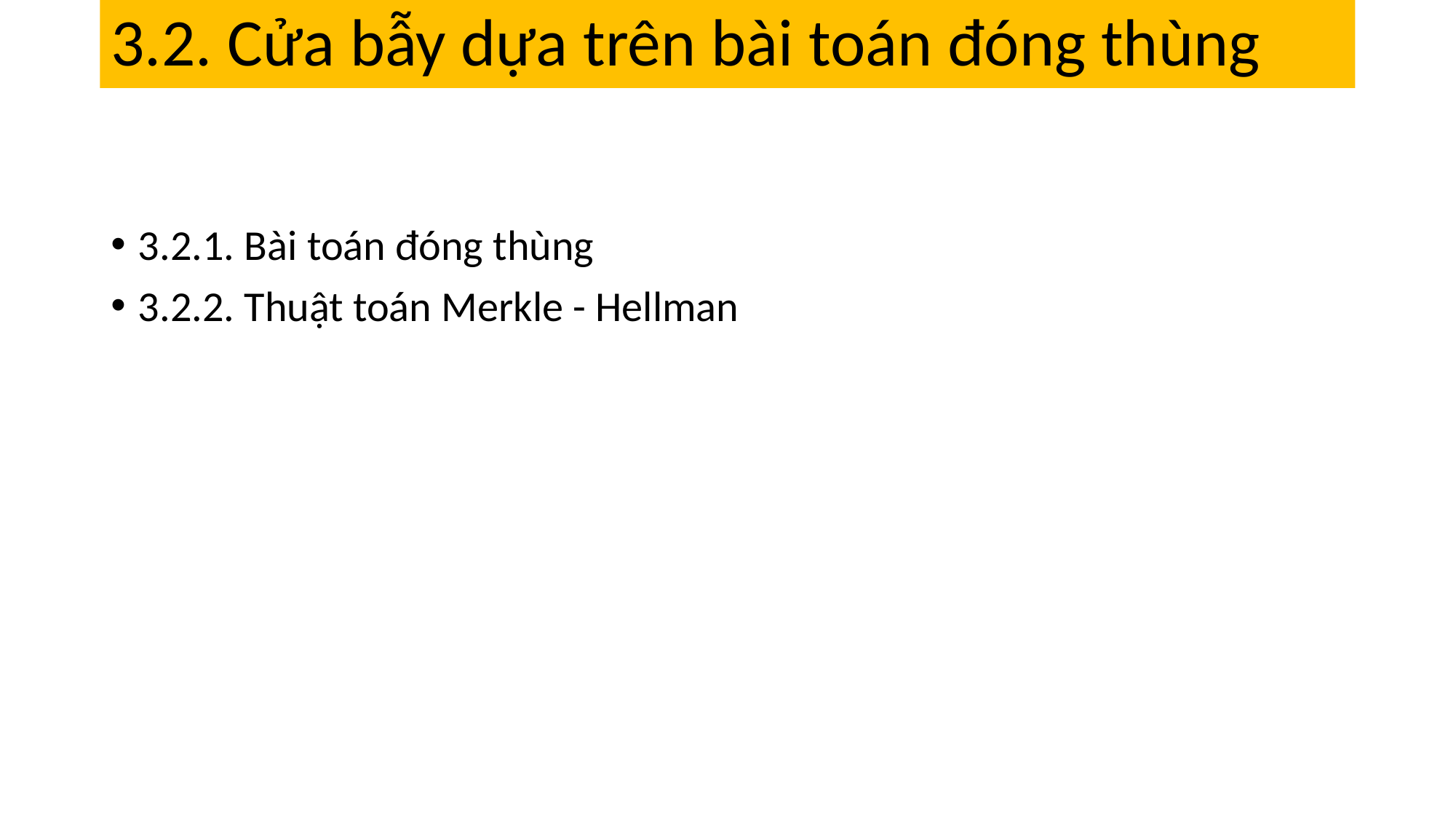

3.2. Cửa bẫy dựa trên bài toán đóng thùng
3.2.1. Bài toán đóng thùng
3.2.2. Thuật toán Merkle - Hellman